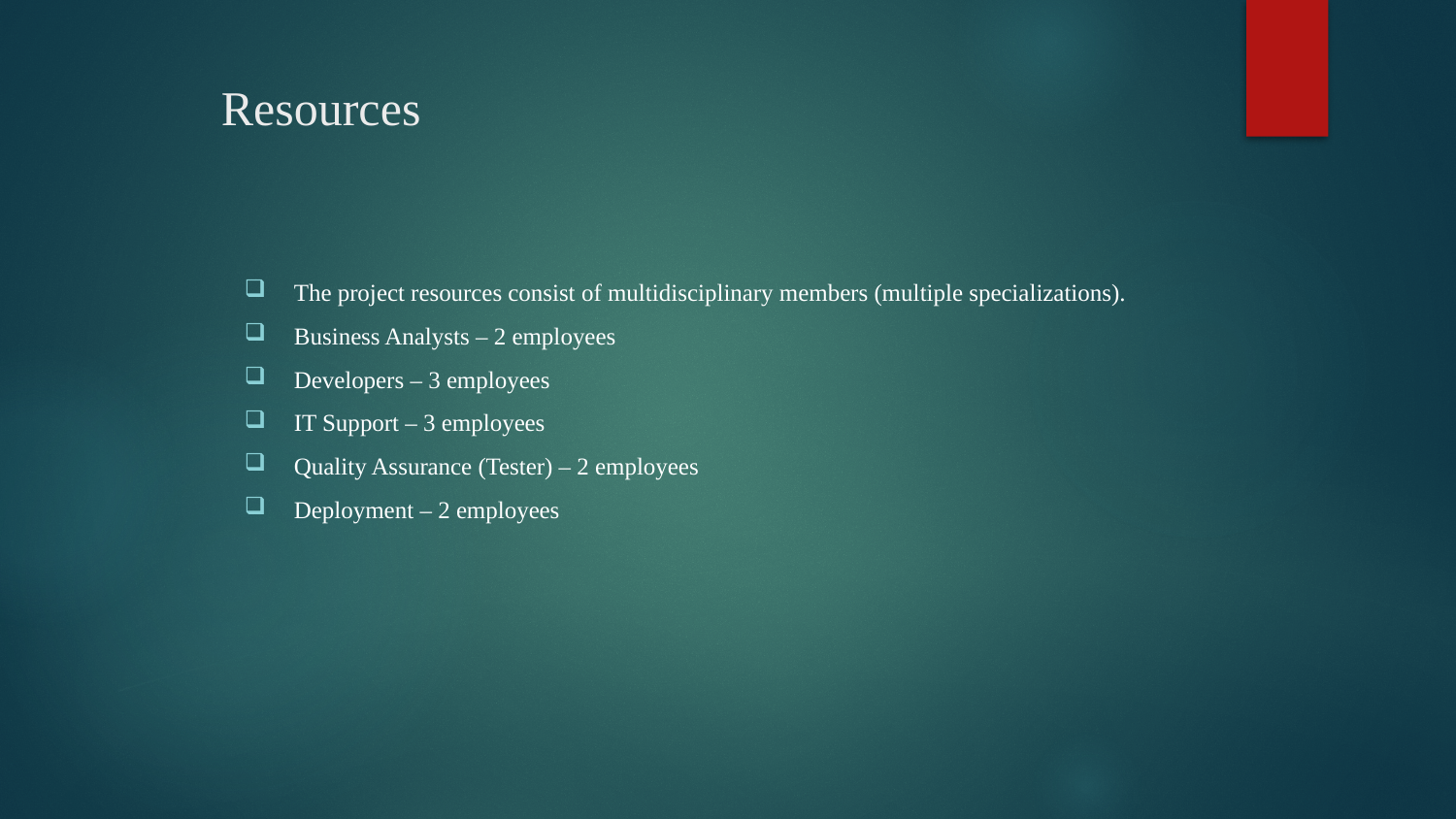

# Resources
The project resources consist of multidisciplinary members (multiple specializations).
Business Analysts – 2 employees
Developers – 3 employees
IT Support – 3 employees
Quality Assurance (Tester) – 2 employees
Deployment – 2 employees